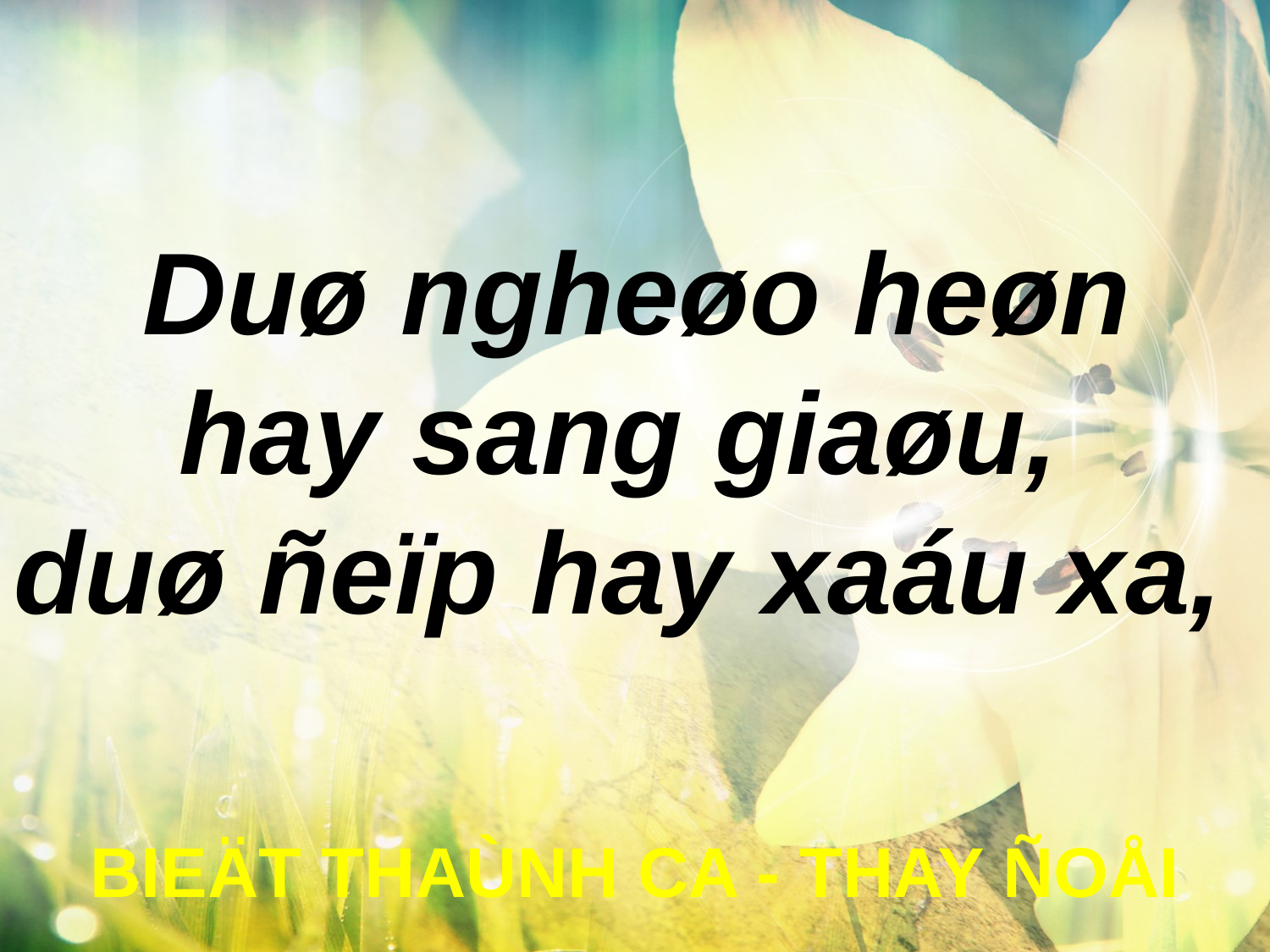

Duø ngheøo heøn
hay sang giaøu,
duø ñeïp hay xaáu xa,
BIEÄT THAÙNH CA - THAY ÑOÅI